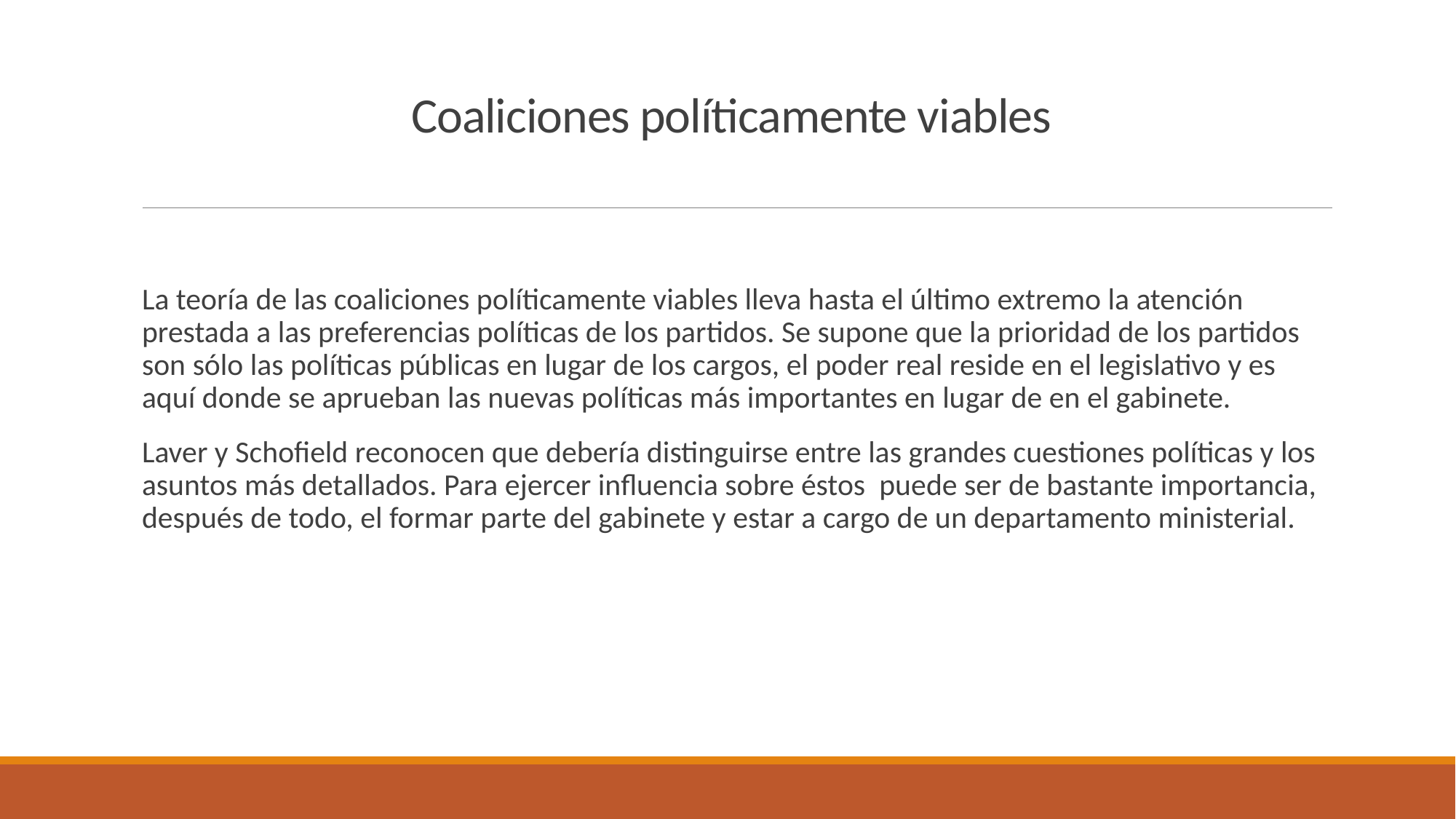

# Coaliciones políticamente viables

La teoría de las coaliciones políticamente viables lleva hasta el último extremo la atención prestada a las preferencias políticas de los partidos. Se supone que la prioridad de los partidos son sólo las políticas públicas en lugar de los cargos, el poder real reside en el legislativo y es aquí donde se aprueban las nuevas políticas más importantes en lugar de en el gabinete.
Laver y Schofield reconocen que debería distinguirse entre las grandes cuestiones políticas y los asuntos más detallados. Para ejercer influencia sobre éstos  puede ser de bastante importancia, después de todo, el formar parte del gabinete y estar a cargo de un departamento ministerial.